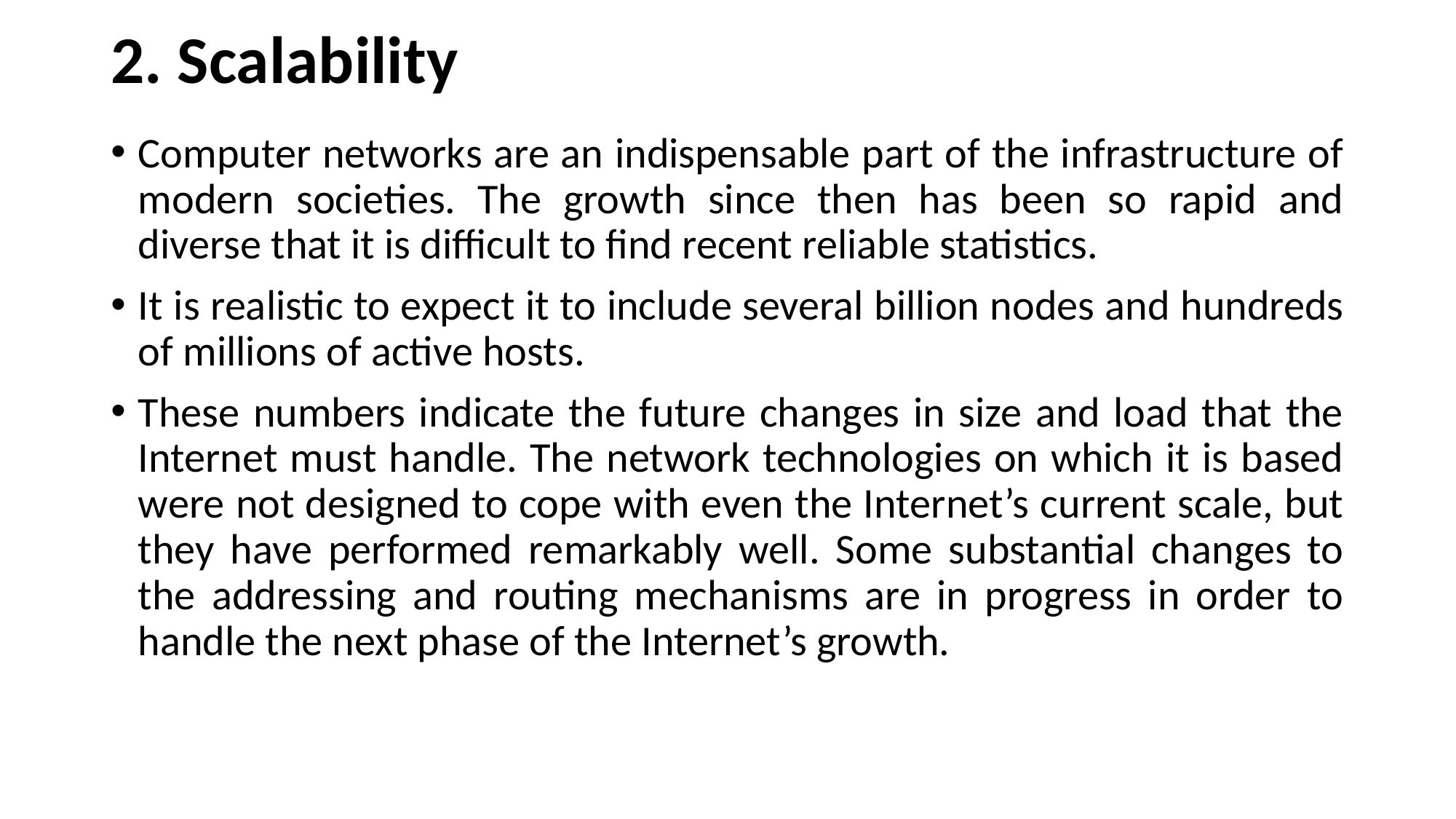

# 2. Scalability
Computer networks are an indispensable part of the infrastructure of modern societies. The growth since then has been so rapid and diverse that it is difficult to find recent reliable statistics.
It is realistic to expect it to include several billion nodes and hundreds of millions of active hosts.
These numbers indicate the future changes in size and load that the Internet must handle. The network technologies on which it is based were not designed to cope with even the Internet’s current scale, but they have performed remarkably well. Some substantial changes to the addressing and routing mechanisms are in progress in order to handle the next phase of the Internet’s growth.